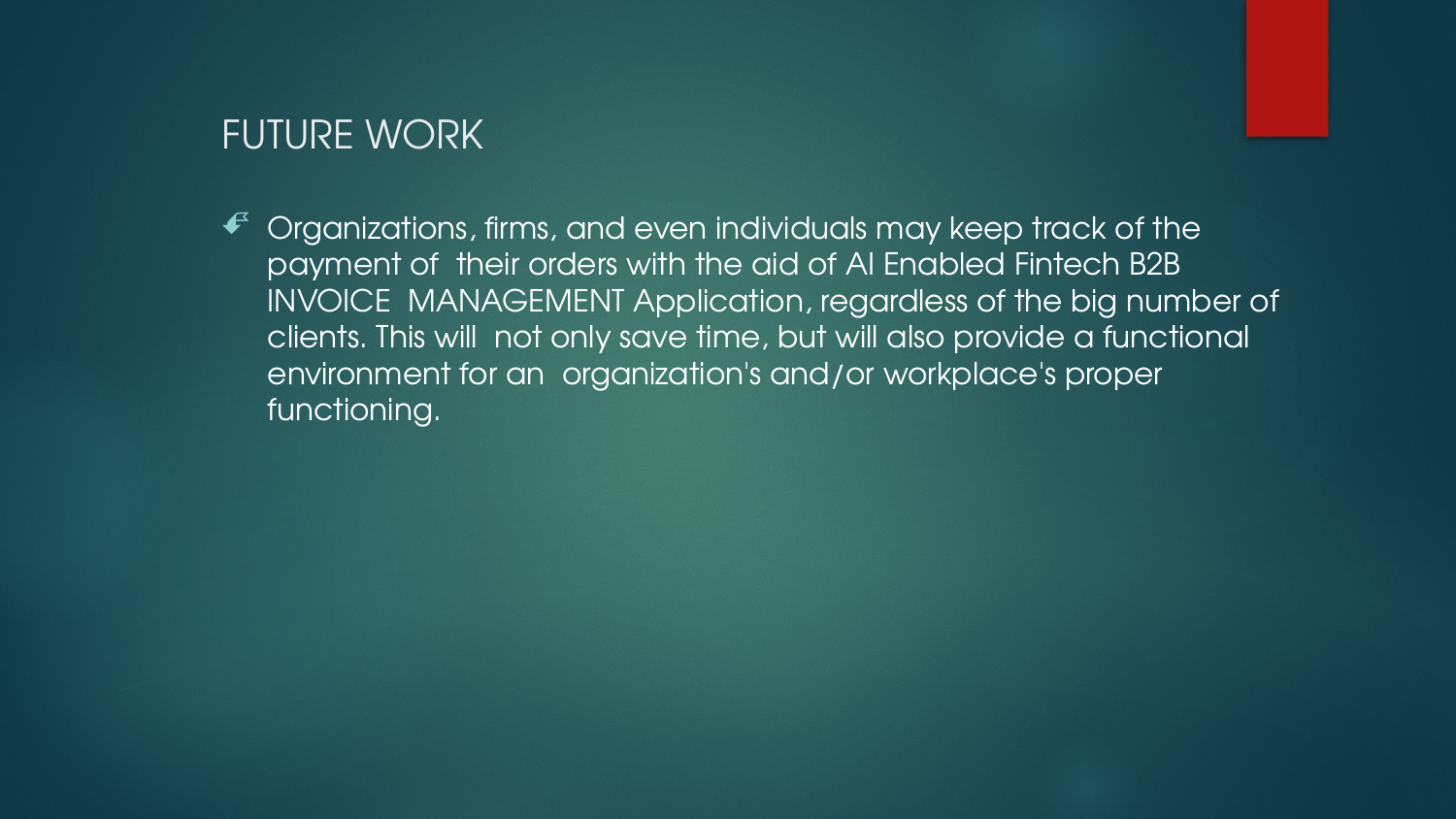

# FUTURE WORK
Organizations, firms, and even individuals may keep track of the payment of  their orders with the aid of AI Enabled Fintech B2B INVOICE  MANAGEMENT Application, regardless of the big number of clients. This will  not only save time, but will also provide a functional environment for an  organization's and/or workplace's proper functioning.